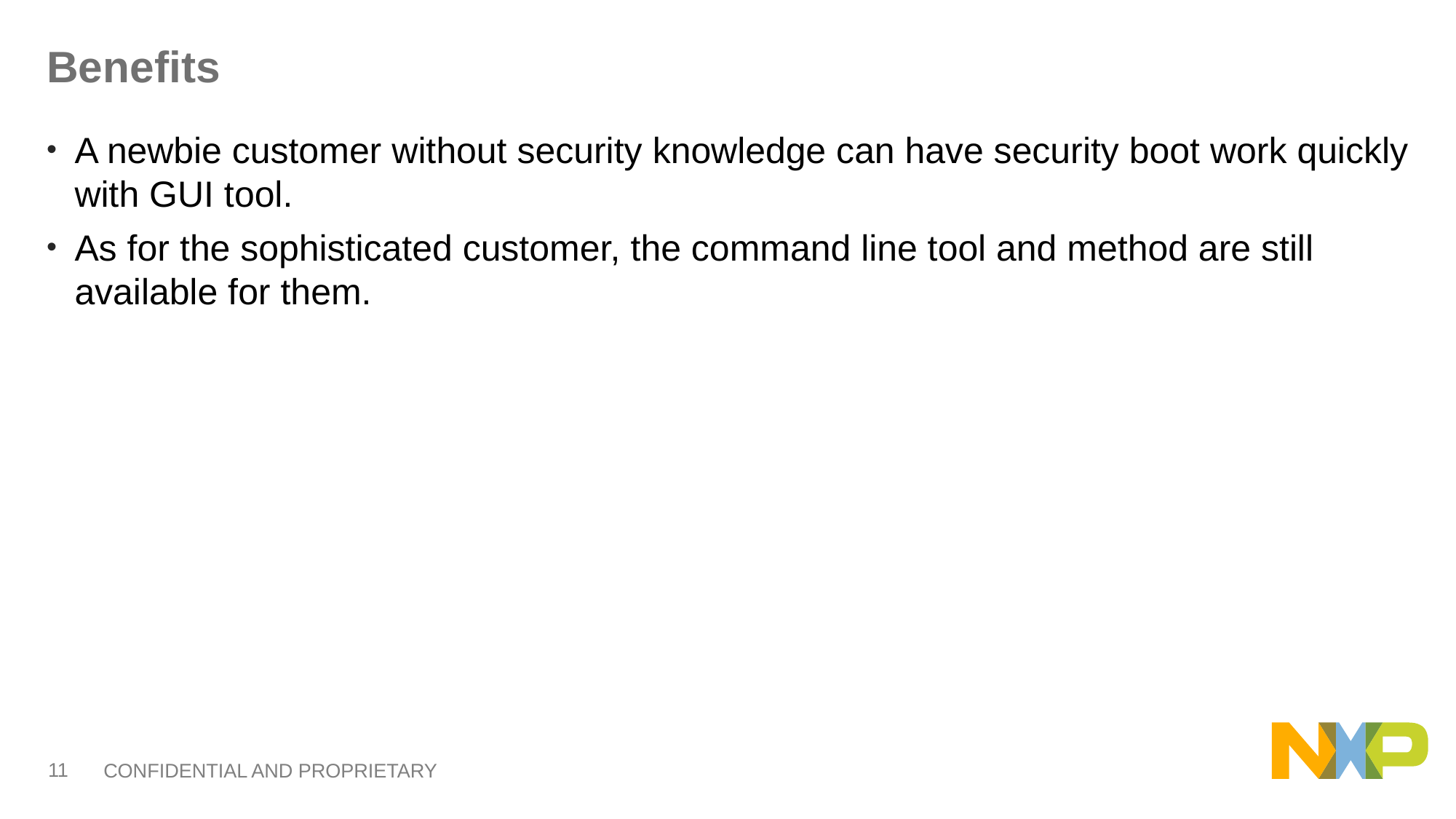

# Benefits
A newbie customer without security knowledge can have security boot work quickly with GUI tool.
As for the sophisticated customer, the command line tool and method are still available for them.